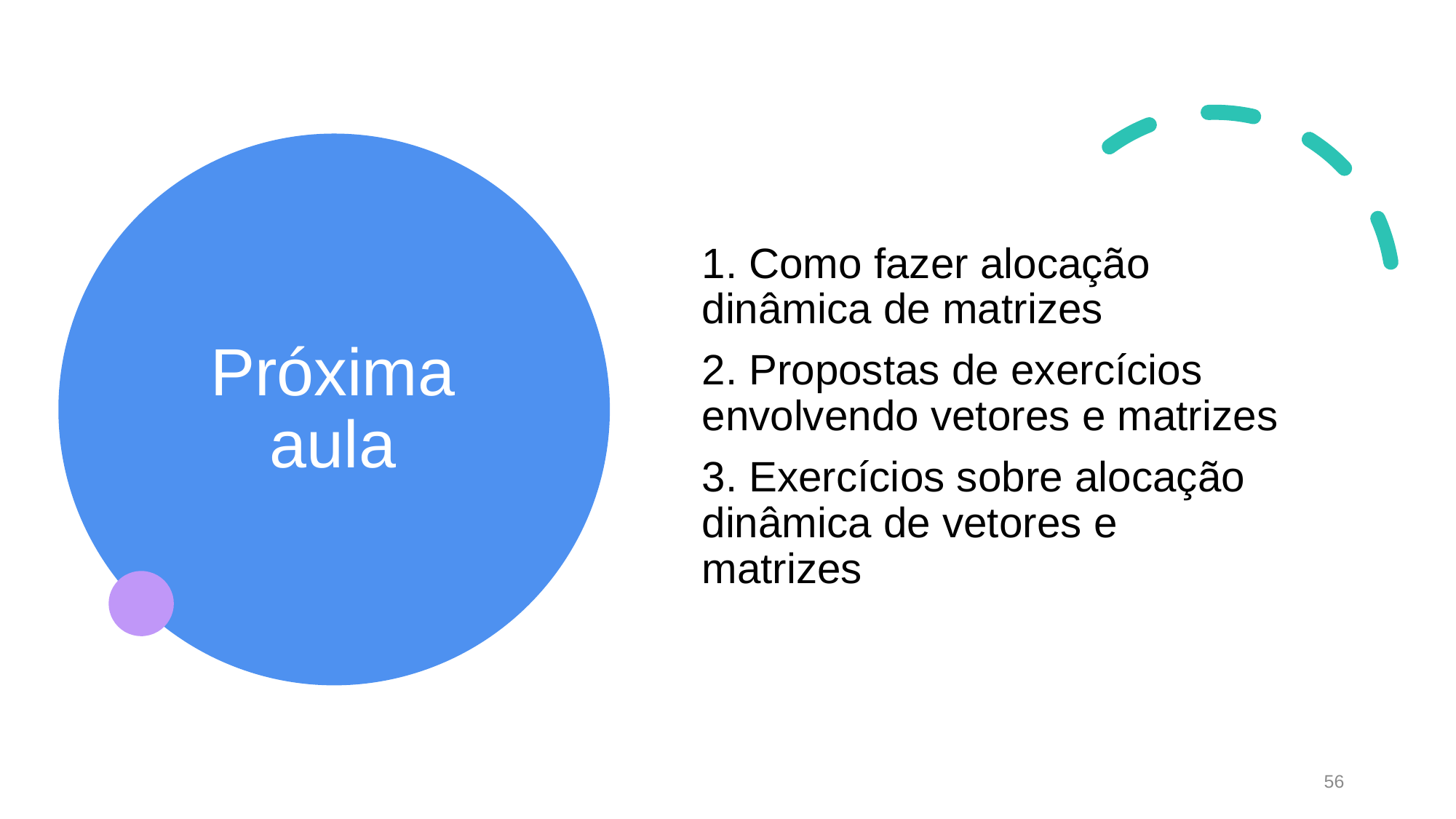

# Próxima aula
1. Como fazer alocação dinâmica de matrizes
2. Propostas de exercícios envolvendo vetores e matrizes
3. Exercícios sobre alocação dinâmica de vetores e matrizes
56